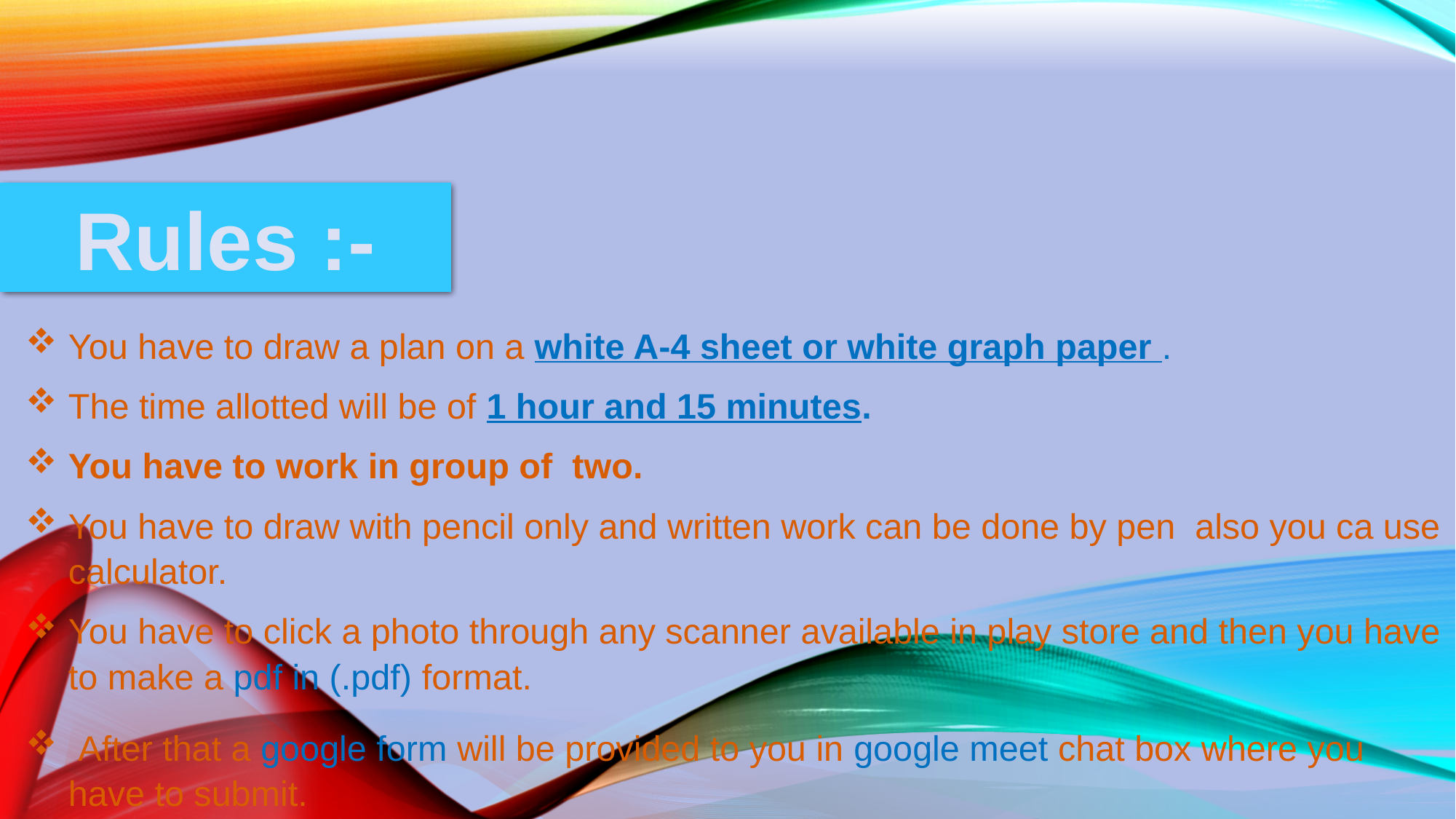

Rules :-
You have to draw a plan on a white A-4 sheet or white graph paper .
The time allotted will be of 1 hour and 15 minutes.
You have to work in group of  two.
You have to draw with pencil only and written work can be done by pen  also you ca use calculator.
You have to click a photo through any scanner available in play store and then you have to make a pdf in (.pdf) format.
 After that a google form will be provided to you in google meet chat box where you have to submit.